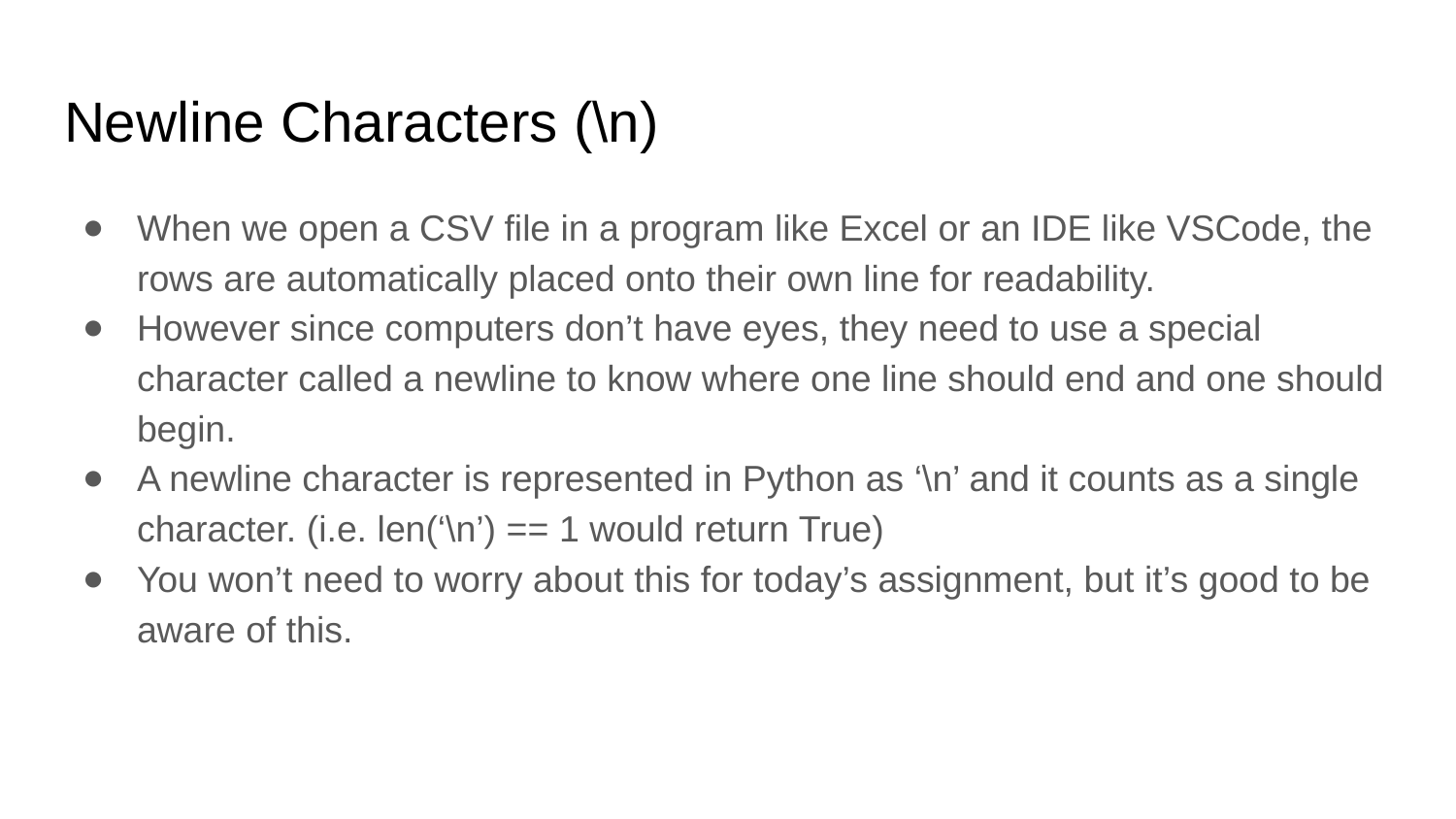

# Newline Characters (\n)
When we open a CSV file in a program like Excel or an IDE like VSCode, the rows are automatically placed onto their own line for readability.
However since computers don’t have eyes, they need to use a special character called a newline to know where one line should end and one should begin.
A newline character is represented in Python as ‘\n’ and it counts as a single character. (i.e. len(‘\n’) == 1 would return True)
You won’t need to worry about this for today’s assignment, but it’s good to be aware of this.